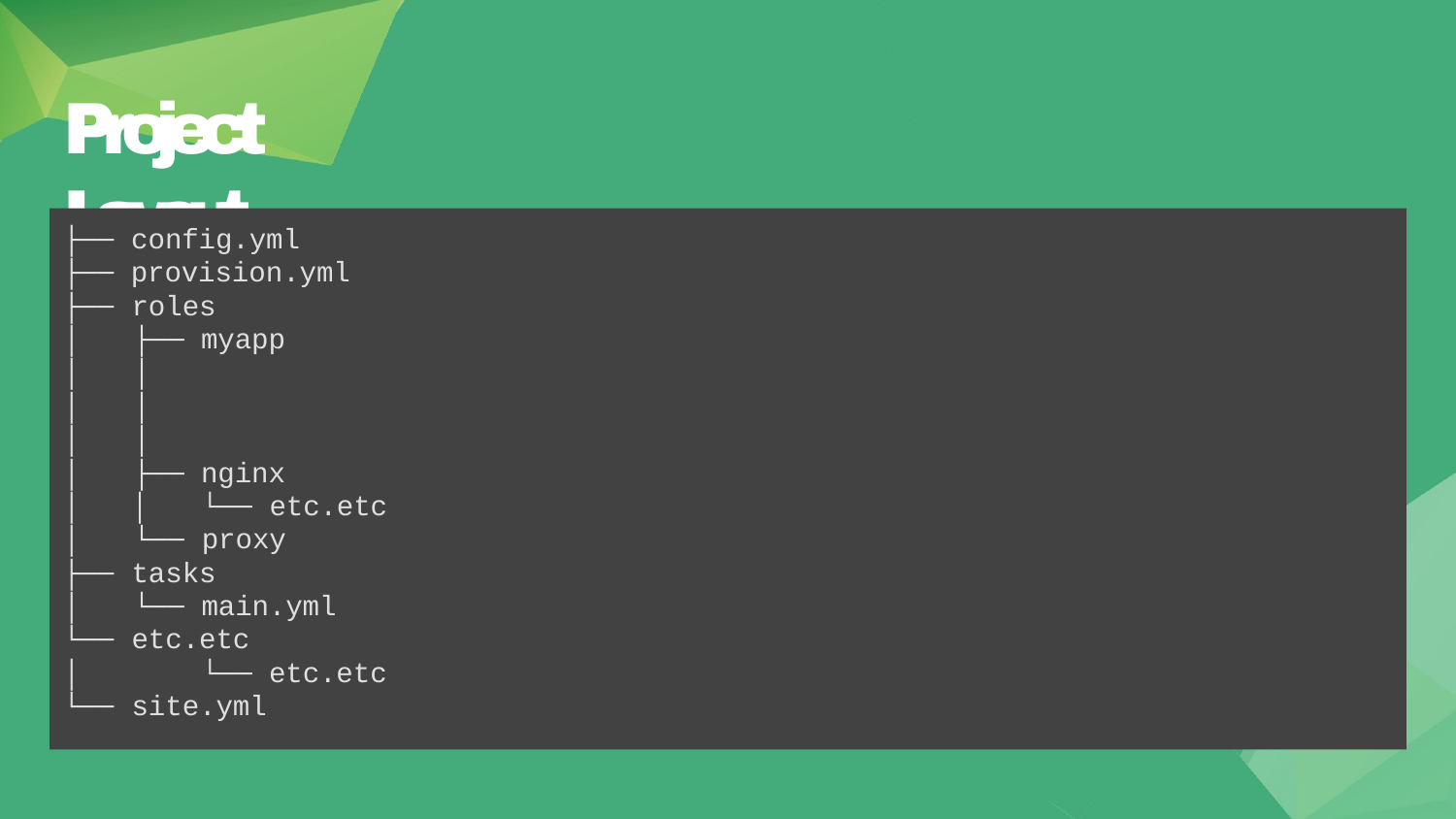

# Project Layout

├── config.yml
├── provision.yml
├── roles
│	├── myapp
│	│
│	│
│	│
│	├── nginx
│
│	└── etc.etc
│	└── proxy
├── tasks
│	└── main.yml
└── etc.etc
│	└── etc.etc
└── site.yml